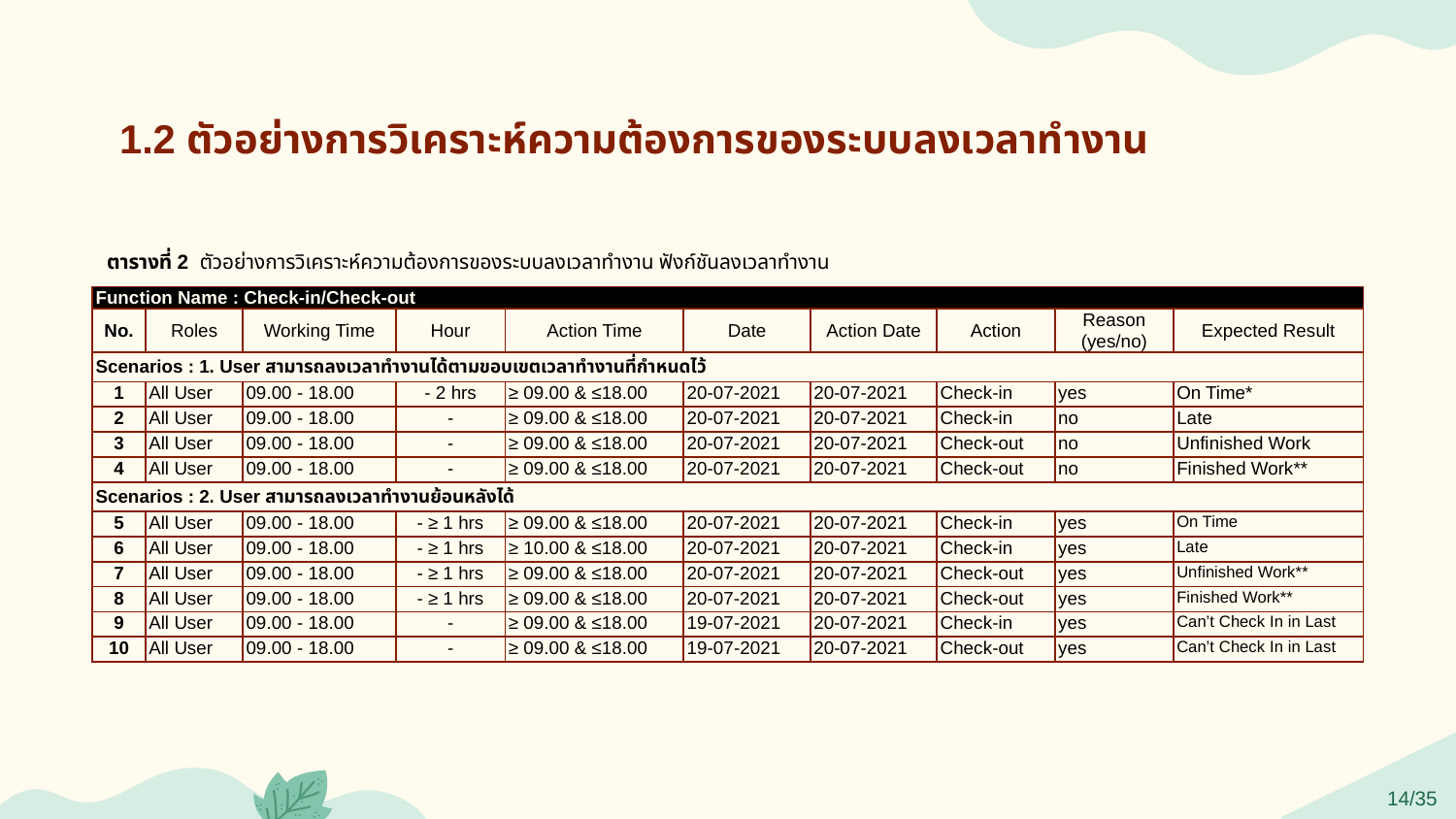

1.2 ตัวอย่างการวิเคราะห์ความต้องการของระบบลงเวลาทำงาน
ตารางที่ 2  ตัวอย่างการวิเคราะห์ความต้องการของระบบลงเวลาทำงาน ฟังก์ชันลงเวลาทำงาน
| Function Name : Check-in/Check-out |  |  |  |  |  |  |  |  |  |
| --- | --- | --- | --- | --- | --- | --- | --- | --- | --- |
| No. | Roles | Working Time | Hour | Action Time | Date | Action Date | Action | Reason (yes/no) | Expected Result |
| Scenarios : 1. User สามารถลงเวลาทำงานได้ตามขอบเขตเวลาทำงานที่กำหนดไว้ |  |  |  |  |  |  |  |  |  |
| 1 | All User | 09.00 - 18.00 | - 2 hrs | ≥ 09.00 & ≤18.00 | 20-07-2021 | 20-07-2021 | Check-in | yes | On Time\* |
| 2 | All User | 09.00 - 18.00 | - | ≥ 09.00 & ≤18.00 | 20-07-2021 | 20-07-2021 | Check-in | no | Late |
| 3 | All User | 09.00 - 18.00 | - | ≥ 09.00 & ≤18.00 | 20-07-2021 | 20-07-2021 | Check-out | no | Unfinished Work |
| 4 | All User | 09.00 - 18.00 | - | ≥ 09.00 & ≤18.00 | 20-07-2021 | 20-07-2021 | Check-out | no | Finished Work\*\* |
| Scenarios : 2. User สามารถลงเวลาทำงานย้อนหลังได้ |  |  |  |  |  |  |  |  |  |
| 5 | All User | 09.00 - 18.00 | - ≥ 1 hrs | ≥ 09.00 & ≤18.00 | 20-07-2021 | 20-07-2021 | Check-in | yes | On Time |
| 6 | All User | 09.00 - 18.00 | - ≥ 1 hrs | ≥ 10.00 & ≤18.00 | 20-07-2021 | 20-07-2021 | Check-in | yes | Late |
| 7 | All User | 09.00 - 18.00 | - ≥ 1 hrs | ≥ 09.00 & ≤18.00 | 20-07-2021 | 20-07-2021 | Check-out | yes | Unfinished Work\*\* |
| 8 | All User | 09.00 - 18.00 | - ≥ 1 hrs | ≥ 09.00 & ≤18.00 | 20-07-2021 | 20-07-2021 | Check-out | yes | Finished Work\*\* |
| 9 | All User | 09.00 - 18.00 | - | ≥ 09.00 & ≤18.00 | 19-07-2021 | 20-07-2021 | Check-in | yes | Can’t Check In in Last |
| 10 | All User | 09.00 - 18.00 | - | ≥ 09.00 & ≤18.00 | 19-07-2021 | 20-07-2021 | Check-out | yes | Can’t Check In in Last |
14/35